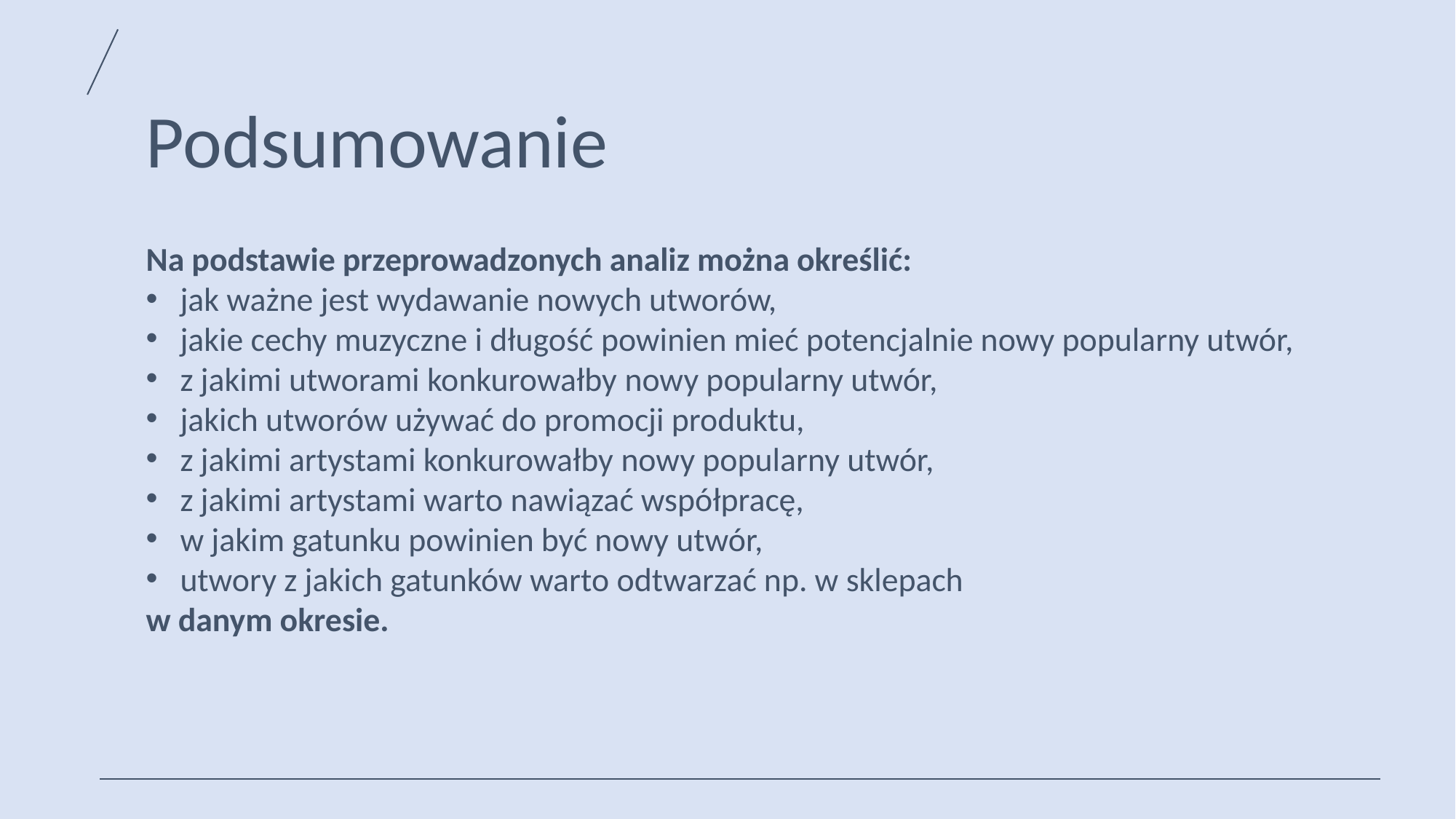

# Podsumowanie
Na podstawie przeprowadzonych analiz można określić:
jak ważne jest wydawanie nowych utworów,
jakie cechy muzyczne i długość powinien mieć potencjalnie nowy popularny utwór,
z jakimi utworami konkurowałby nowy popularny utwór,
jakich utworów używać do promocji produktu,
z jakimi artystami konkurowałby nowy popularny utwór,
z jakimi artystami warto nawiązać współpracę,
w jakim gatunku powinien być nowy utwór,
utwory z jakich gatunków warto odtwarzać np. w sklepach
w danym okresie.